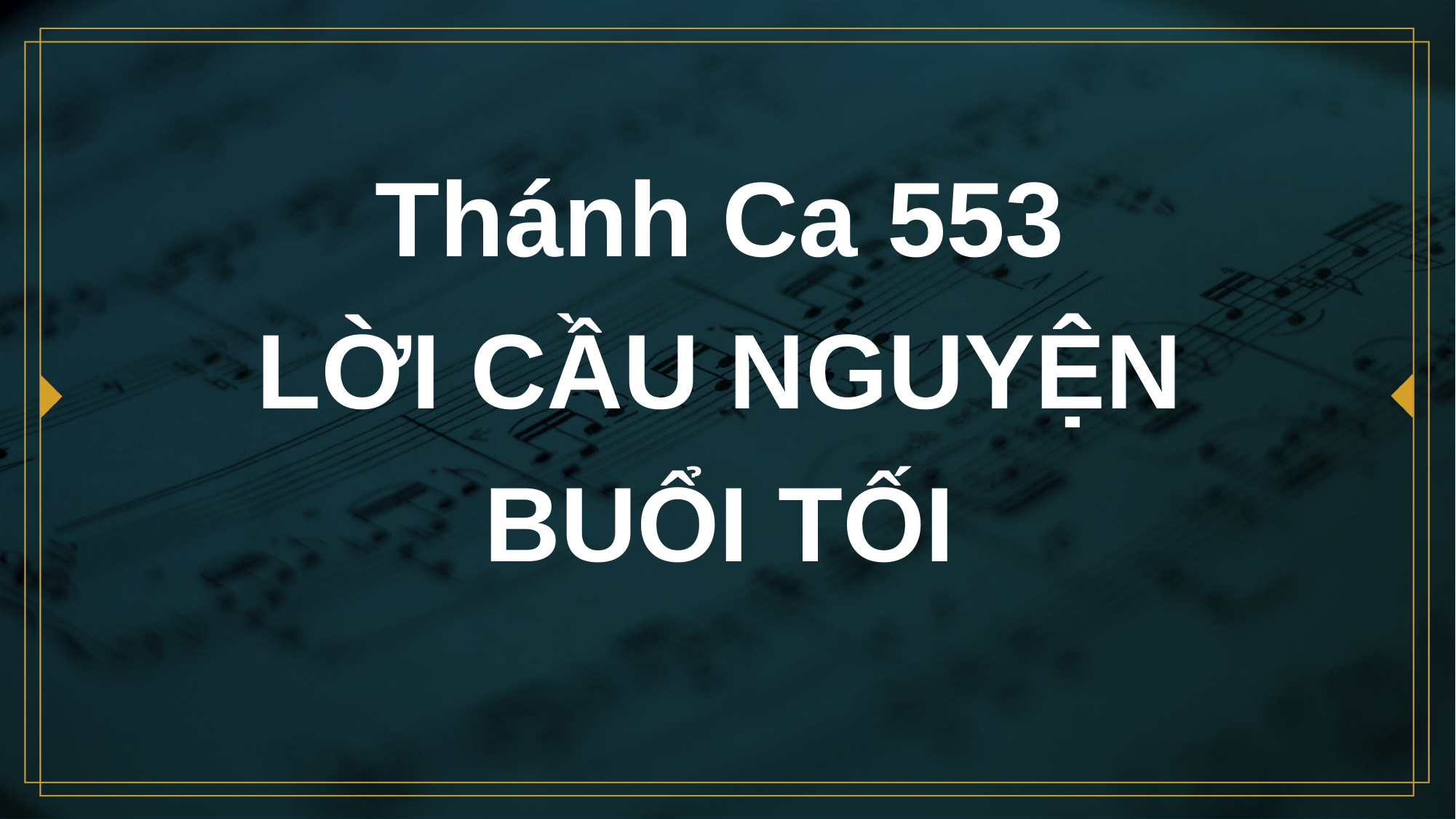

# Thánh Ca 553 LỜI CẦU NGUYỆN BUỔI TỐI